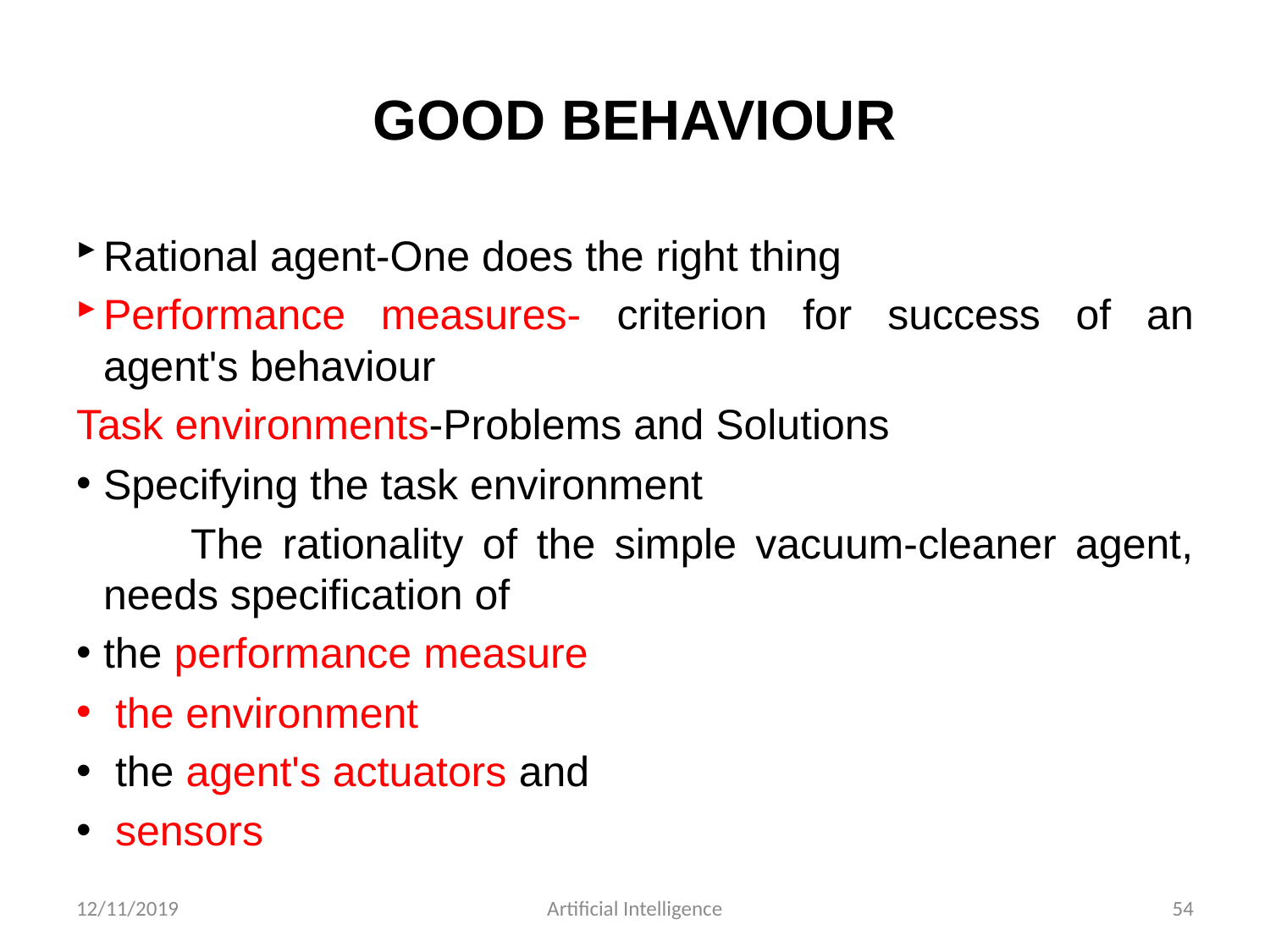

# GOOD BEHAVIOUR
Rational agent-One does the right thing
Performance measures- criterion for success of an agent's behaviour
Task environments-Problems and Solutions
Specifying the task environment
      The rationality of the simple vacuum-cleaner agent, needs specification of
the performance measure
 the environment
 the agent's actuators and
 sensors

12/11/2019
Artificial Intelligence
54